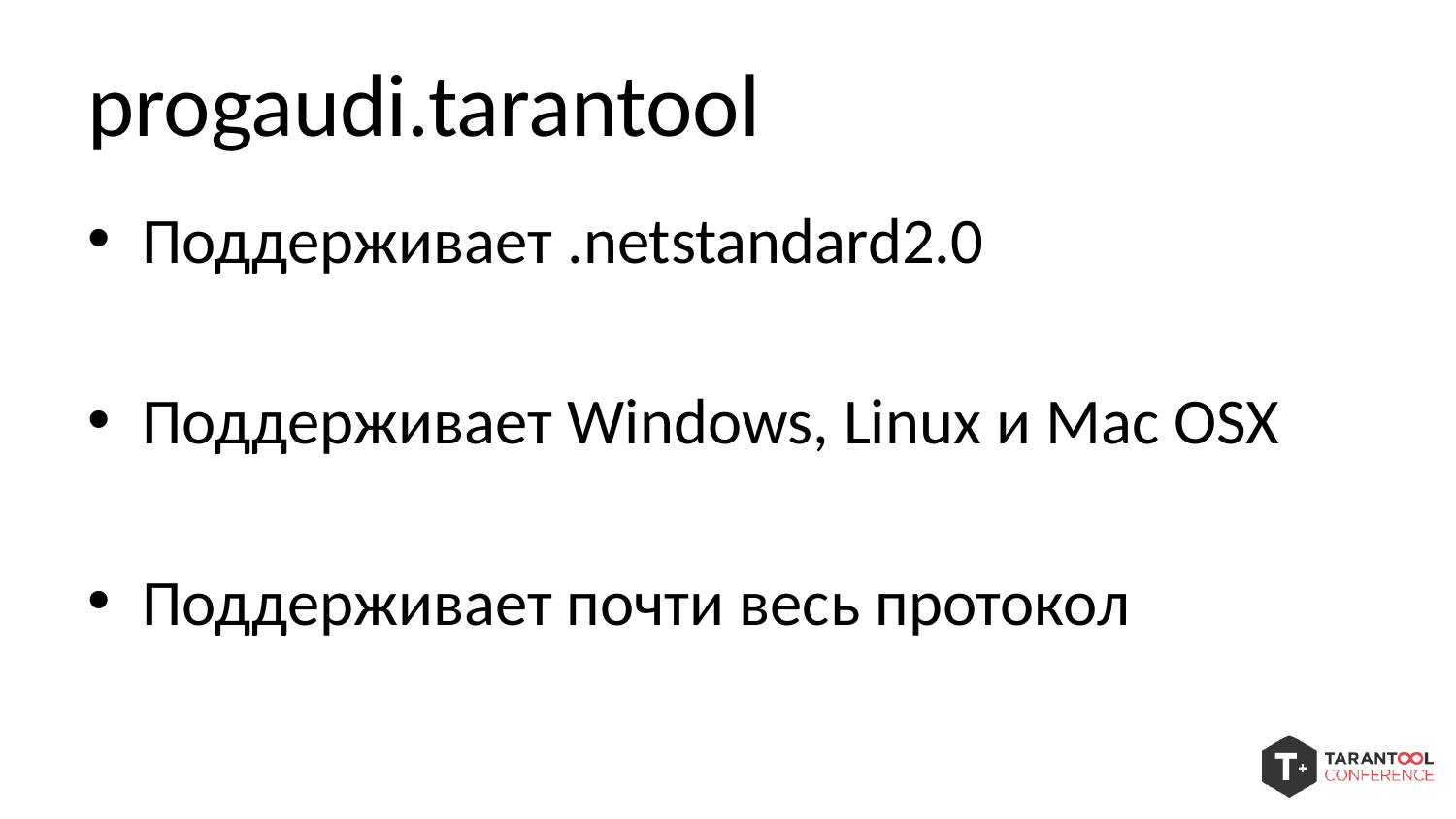

# progaudi.tarantool
Поддерживает .netstandard2.0

Поддерживает Windows, Linux и Mac OSX

Поддерживает почти весь протокол